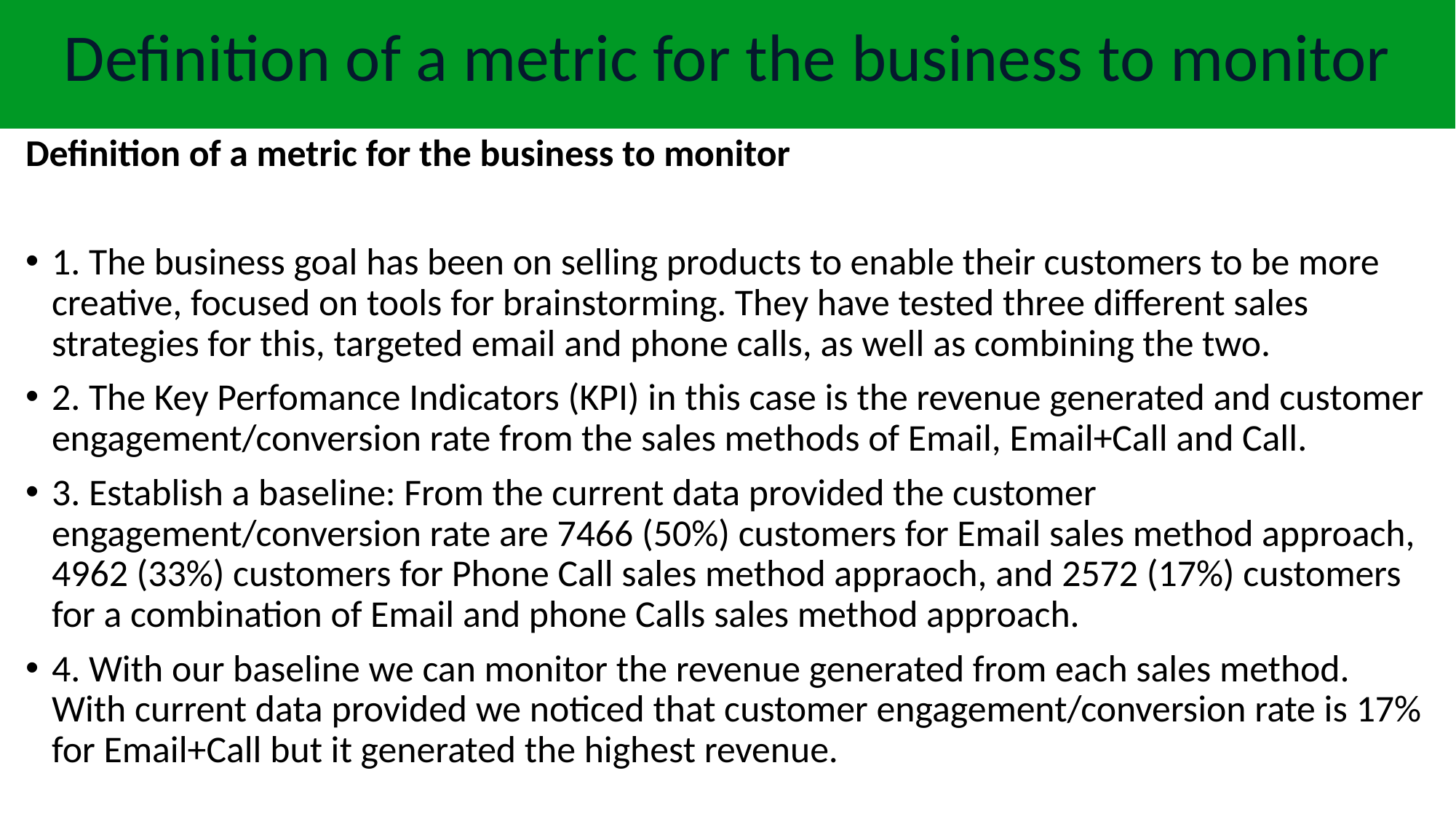

# Definition of a metric for the business to monitor
Definition of a metric for the business to monitor

1. The business goal has been on selling products to enable their customers to be more creative, focused on tools for brainstorming. They have tested three different sales strategies for this, targeted email and phone calls, as well as combining the two.
2. The Key Perfomance Indicators (KPI) in this case is the revenue generated and customer engagement/conversion rate from the sales methods of Email, Email+Call and Call.
3. Establish a baseline: From the current data provided the customer engagement/conversion rate are 7466 (50%) customers for Email sales method approach, 4962 (33%) customers for Phone Call sales method appraoch, and 2572 (17%) customers for a combination of Email and phone Calls sales method approach.
4. With our baseline we can monitor the revenue generated from each sales method. With current data provided we noticed that customer engagement/conversion rate is 17% for Email+Call but it generated the highest revenue.